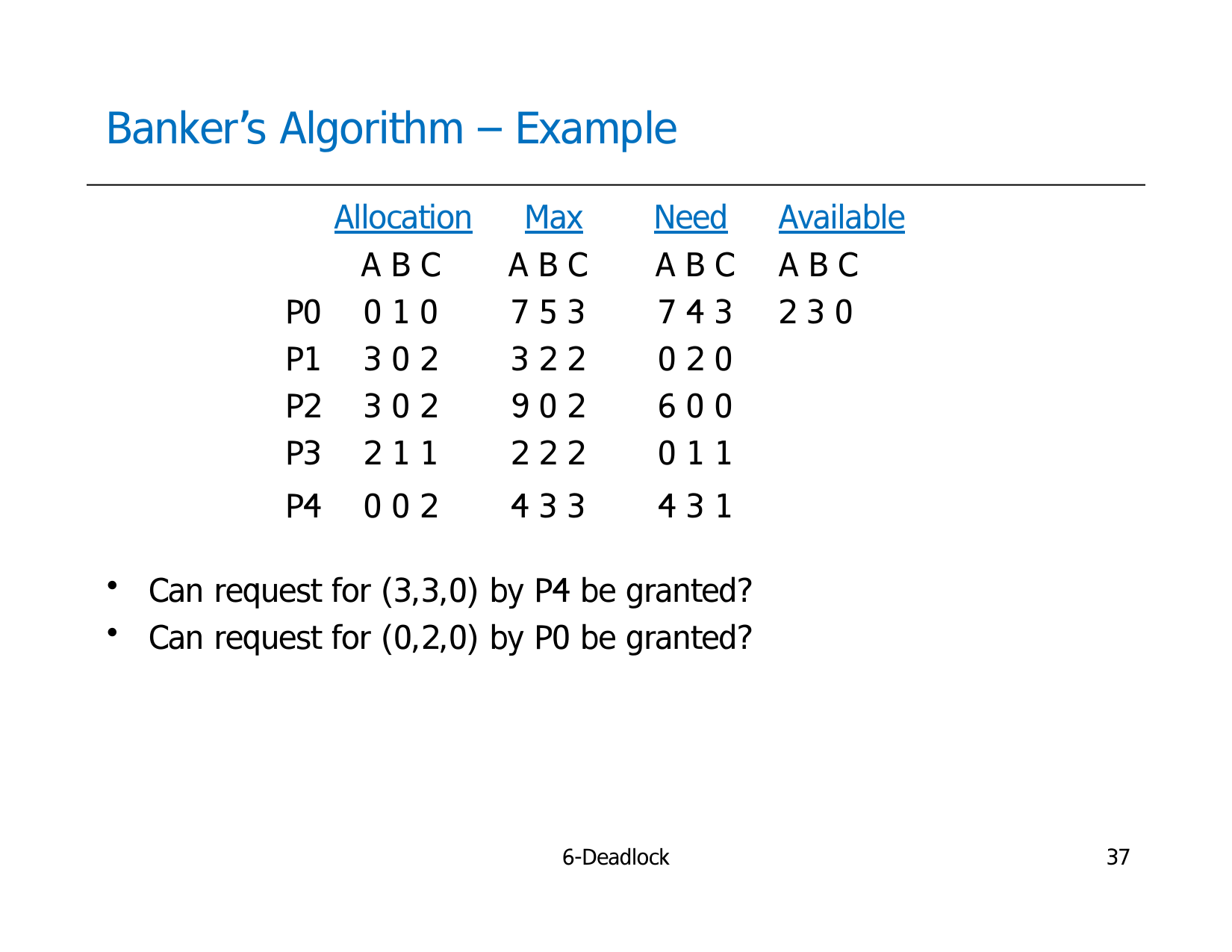

# Banker’s Algorithm – Example
|  | Allocation | Max | Need | Available |
| --- | --- | --- | --- | --- |
|  | A B C | A B C | A B C | A B C |
| P0 | 0 1 0 | 7 5 3 | 7 4 3 | 2 3 0 |
| P1 | 3 0 2 | 3 2 2 | 0 2 0 |  |
| P2 | 3 0 2 | 9 0 2 | 6 0 0 |  |
| P3 | 2 1 1 | 2 2 2 | 0 1 1 |  |
| P4 | 0 0 2 | 4 3 3 | 4 3 1 |  |
Can request for (3,3,0) by P4 be granted?
Can request for (0,2,0) by P0 be granted?
6-Deadlock
37